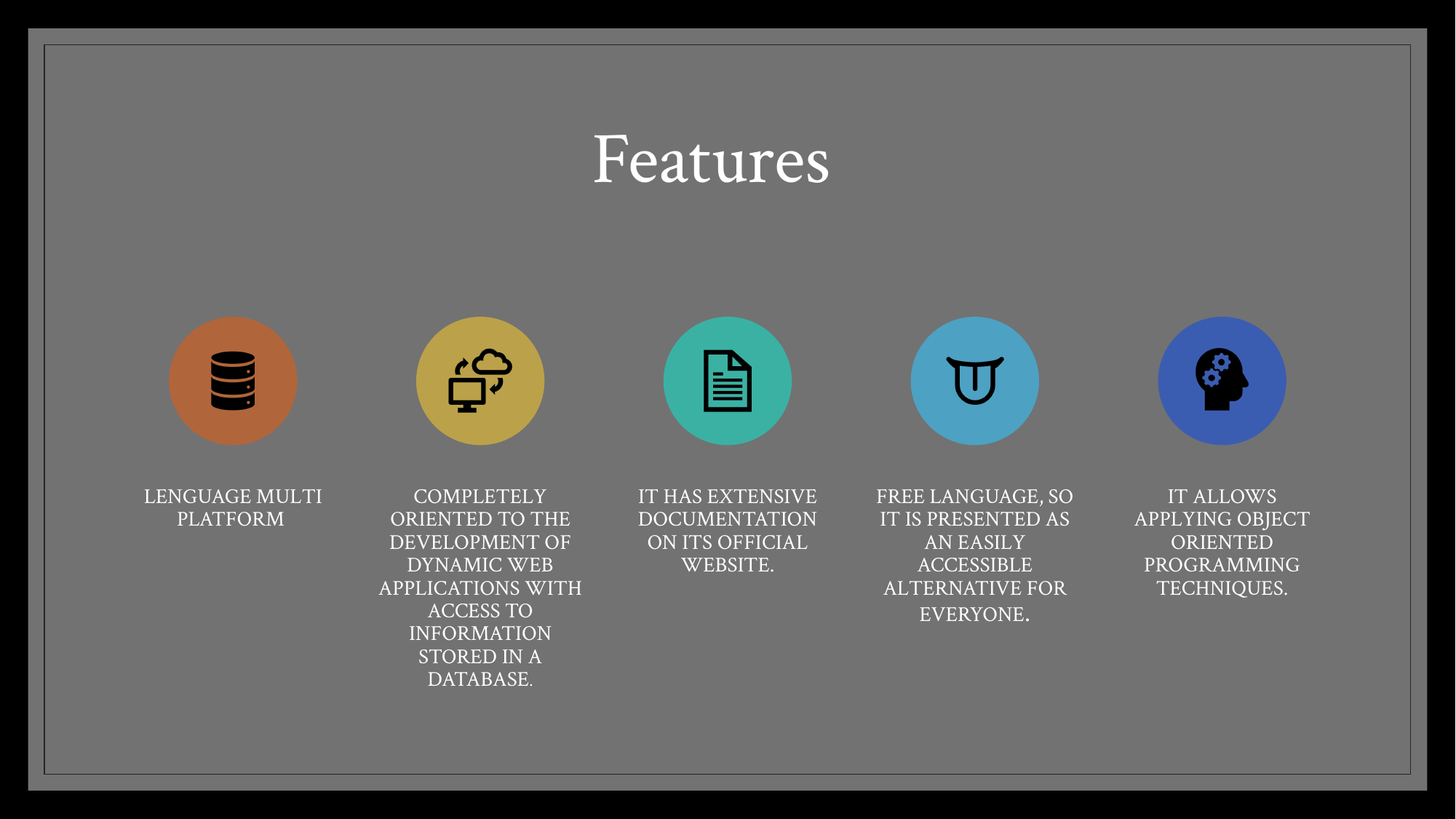

# Features
Lenguage multi platform
Completely oriented to the development of dynamic web applications with access to information stored in a Database.
It has extensive documentation on its official website.
Free language, so it is presented as an easily accessible alternative for everyone.
It allows applying object oriented programming techniques.